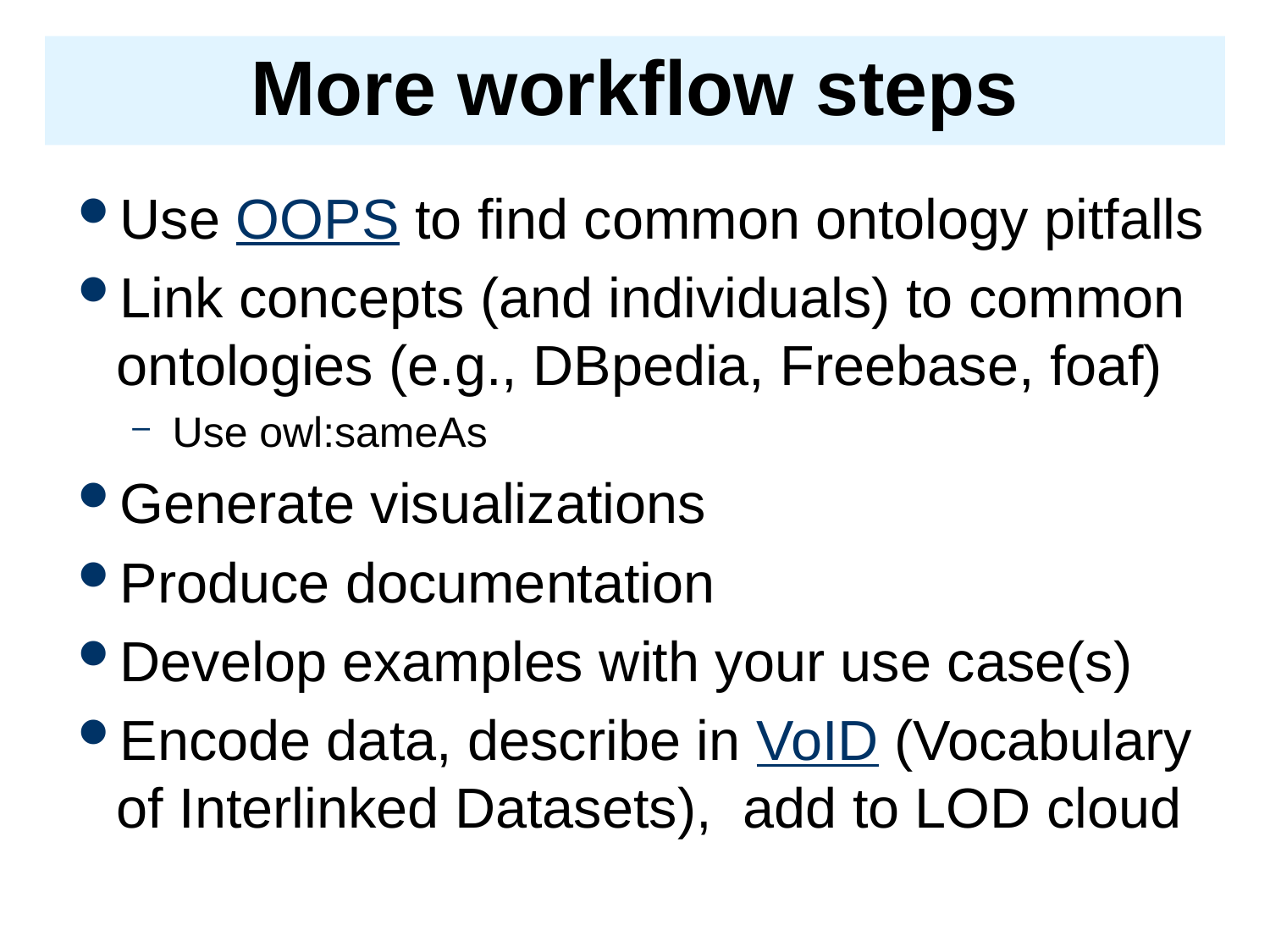

# More workflow steps
Use OOPS to find common ontology pitfalls
Link concepts (and individuals) to common ontologies (e.g., DBpedia, Freebase, foaf)
Use owl:sameAs
Generate visualizations
Produce documentation
Develop examples with your use case(s)
Encode data, describe in VoID (Vocabulary of Interlinked Datasets),  add to LOD cloud